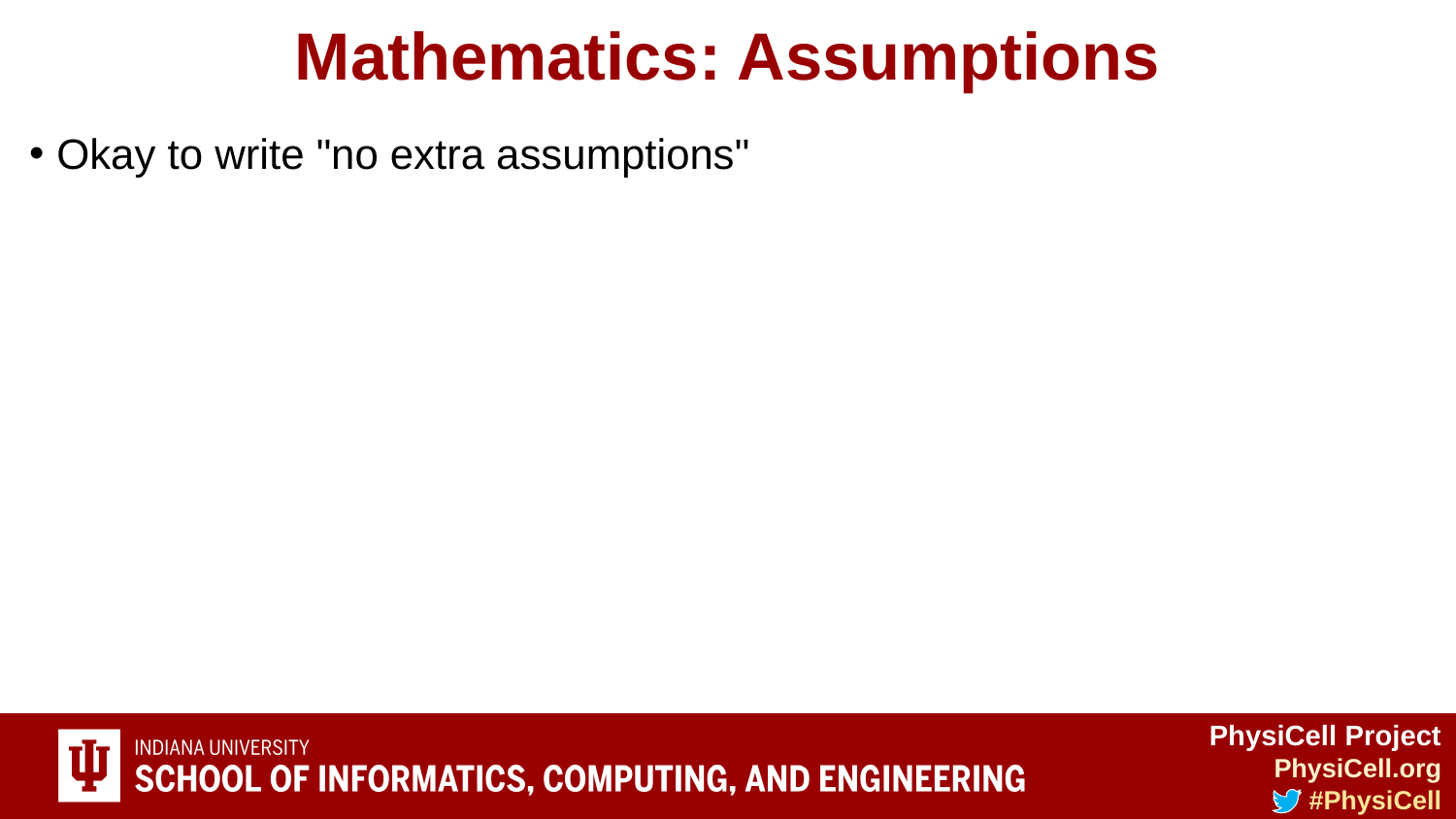

# Mathematics: Assumptions
Okay to write "no extra assumptions"